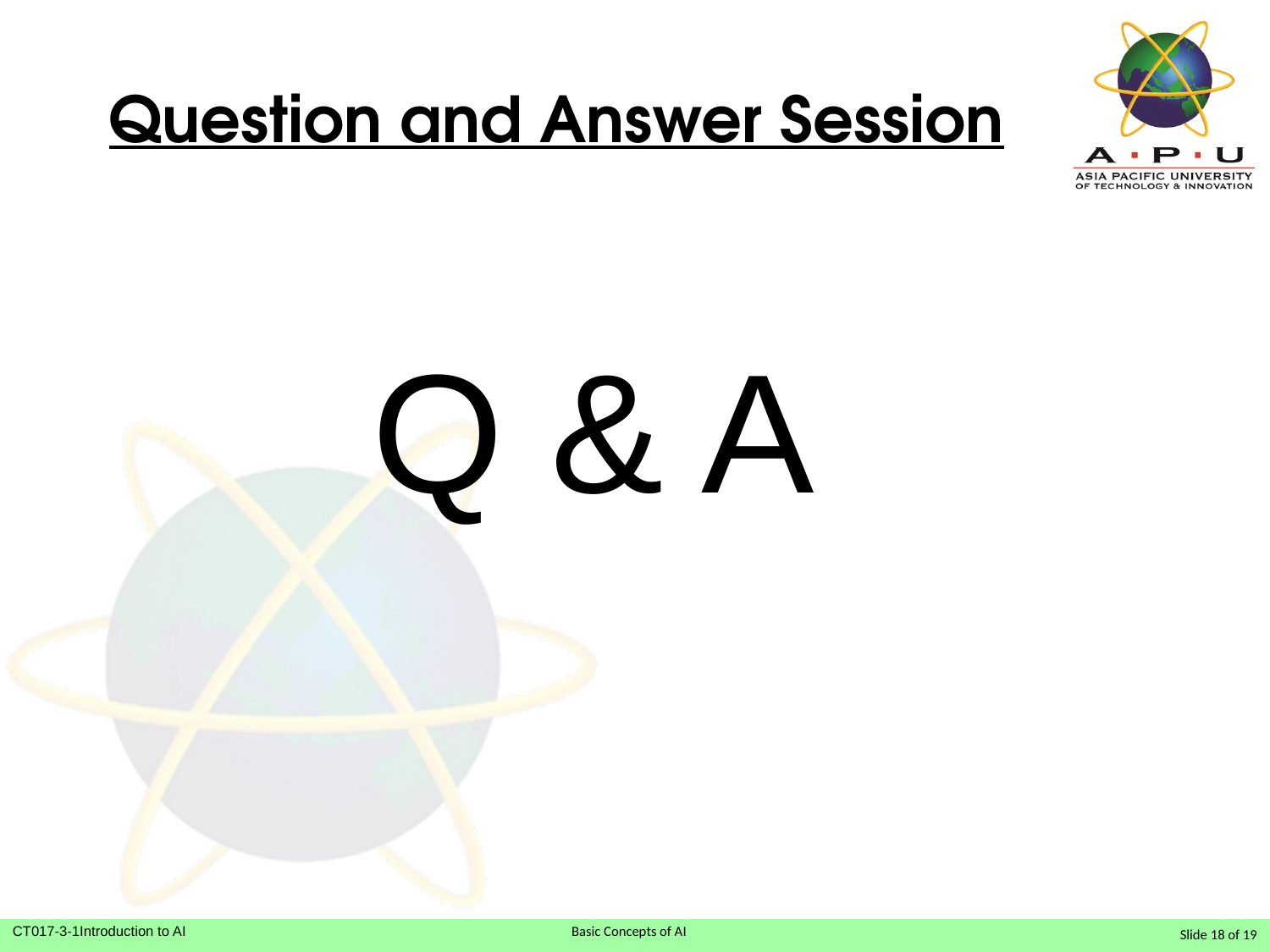

# Question and Answer Session
Q & A
Slide 18 of 19